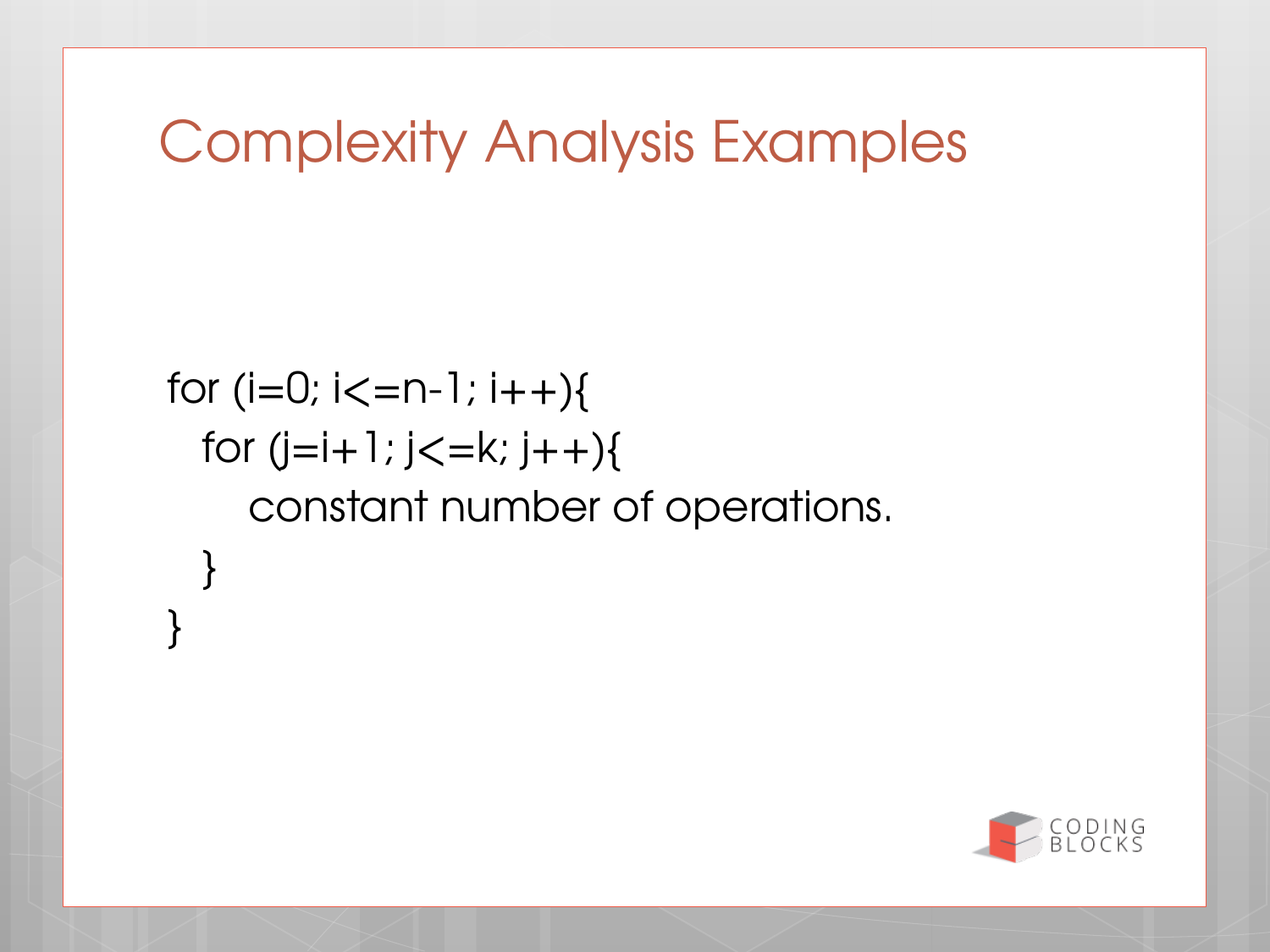

25
# Complexity Analysis Examples
for (i=0; i<=n-1; i++){
   for (j=i+1; j<=k; j++){
       constant number of operations.
   }
}